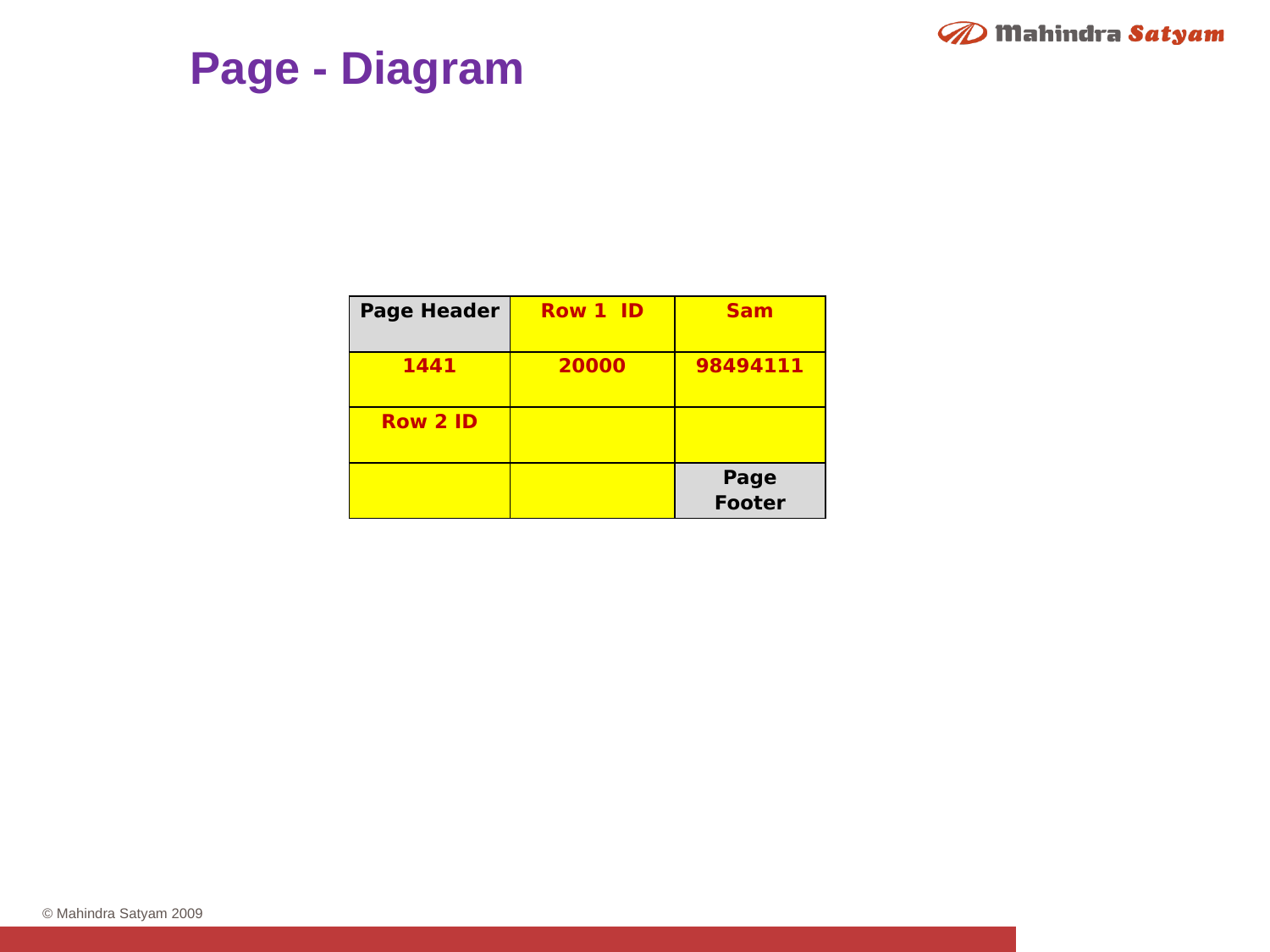

Page - Diagram
| Page Header | Row 1 ID | Sam |
| --- | --- | --- |
| 1441 | 20000 | 98494111 |
| Row 2 ID |  |  |
|  |  | Page Footer |